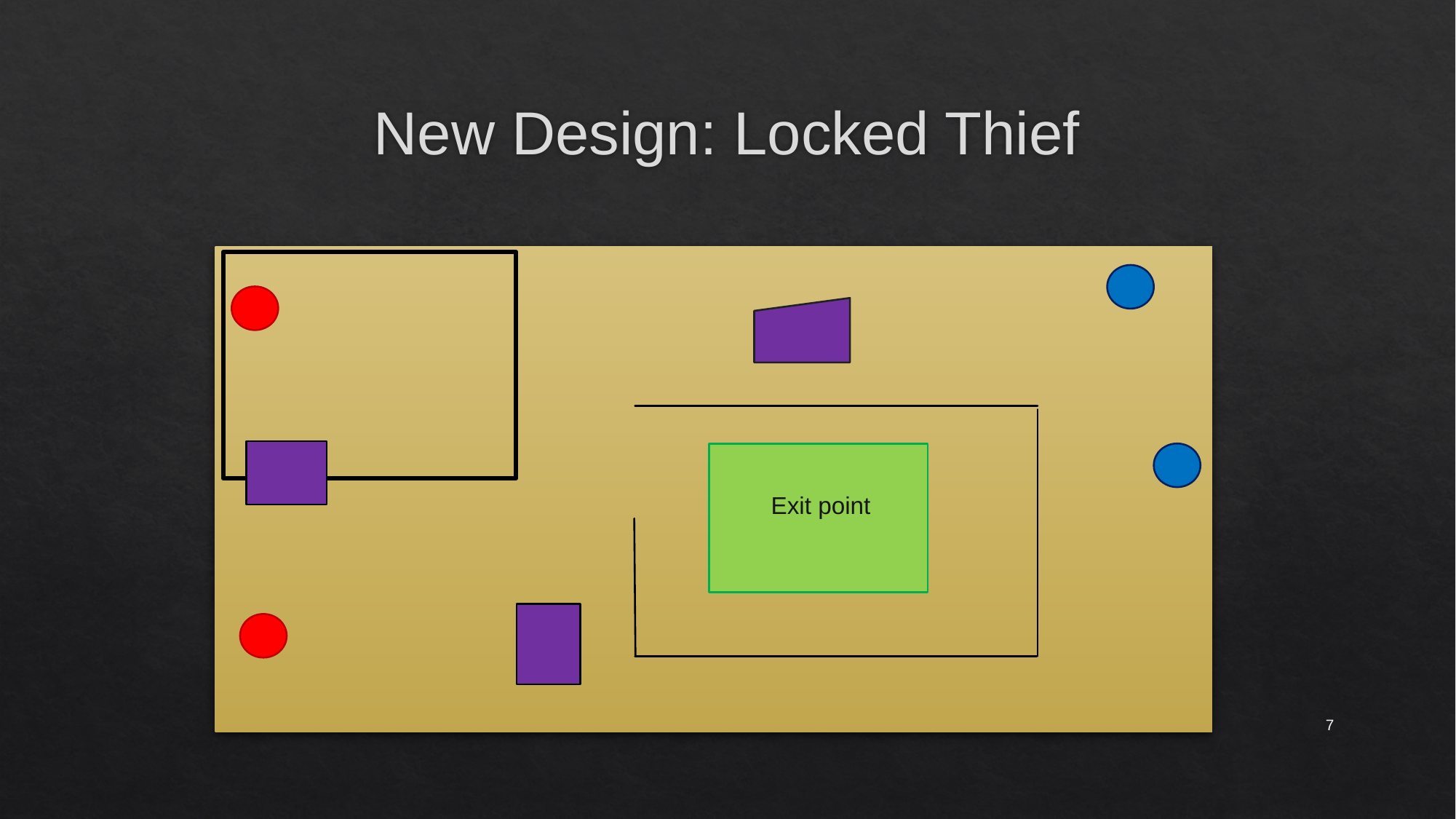

# New Design: Locked Thief

Exit point

7